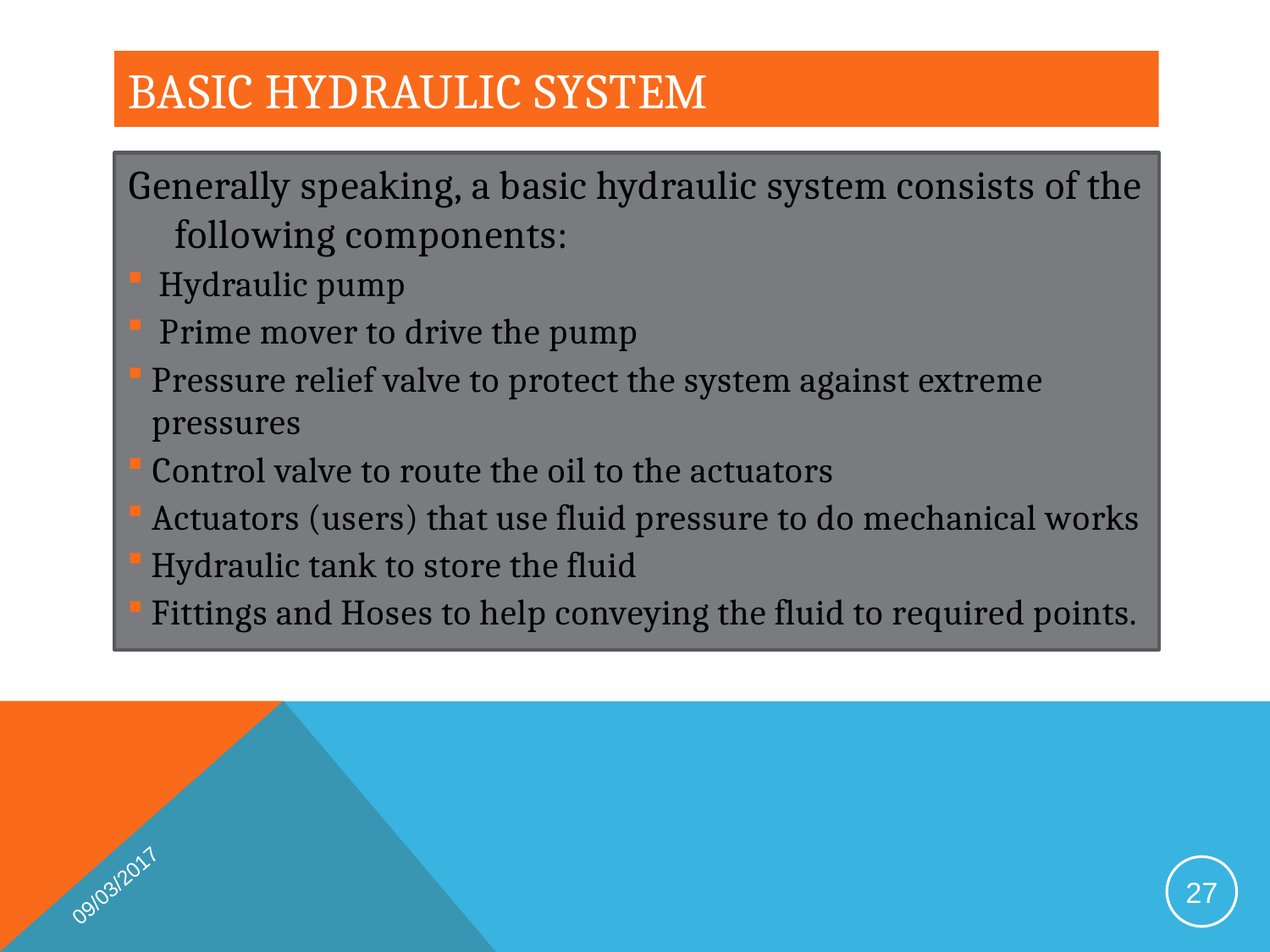

# BASIC HYDRAULIC SYSTEM
Generally speaking, a basic hydraulic system consists of the following components:
 Hydraulic pump
 Prime mover to drive the pump
Pressure relief valve to protect the system against extreme pressures
Control valve to route the oil to the actuators
Actuators (users) that use fluid pressure to do mechanical works
Hydraulic tank to store the fluid
Fittings and Hoses to help conveying the fluid to required points.

09/03/2017
27